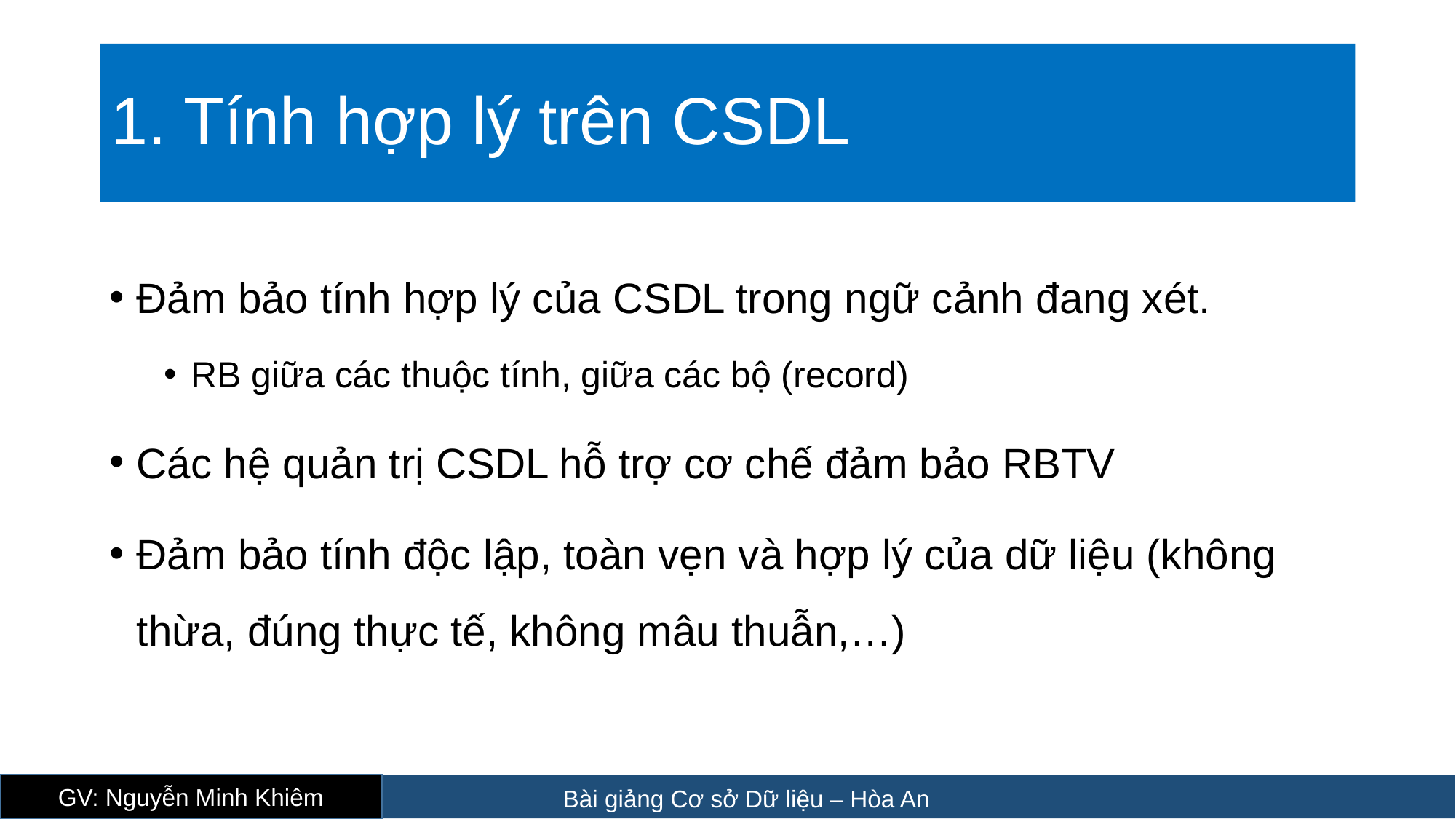

# 1. Tính hợp lý trên CSDL
Đảm bảo tính hợp lý của CSDL trong ngữ cảnh đang xét.
RB giữa các thuộc tính, giữa các bộ (record)
Các hệ quản trị CSDL hỗ trợ cơ chế đảm bảo RBTV
Đảm bảo tính độc lập, toàn vẹn và hợp lý của dữ liệu (không thừa, đúng thực tế, không mâu thuẫn,…)